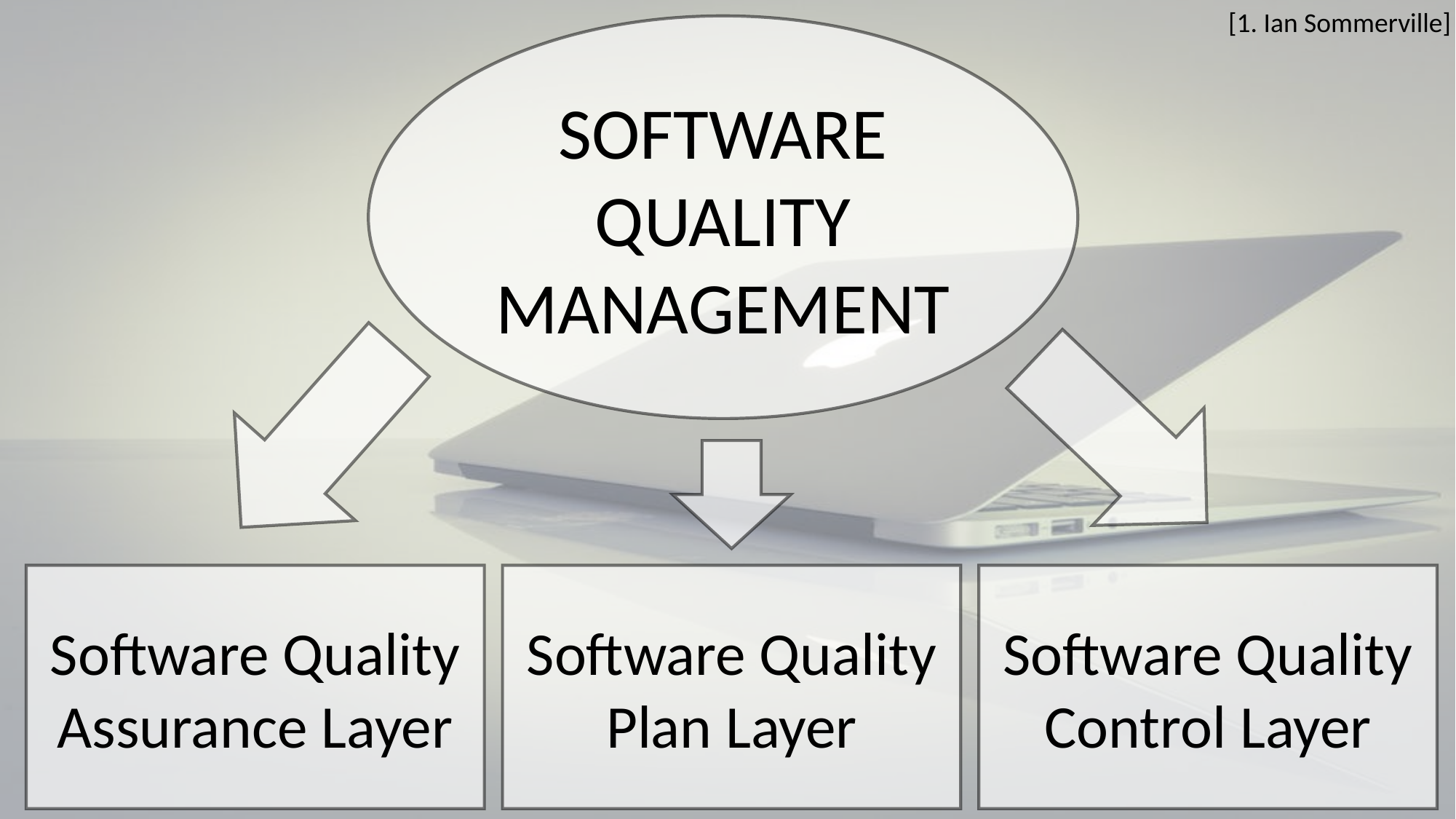

[1. Ian Sommerville]
SOFTWARE QUALITY MANAGEMENT

Software Quality Assurance Layer
Software Quality Plan Layer
Software Quality Control Layer